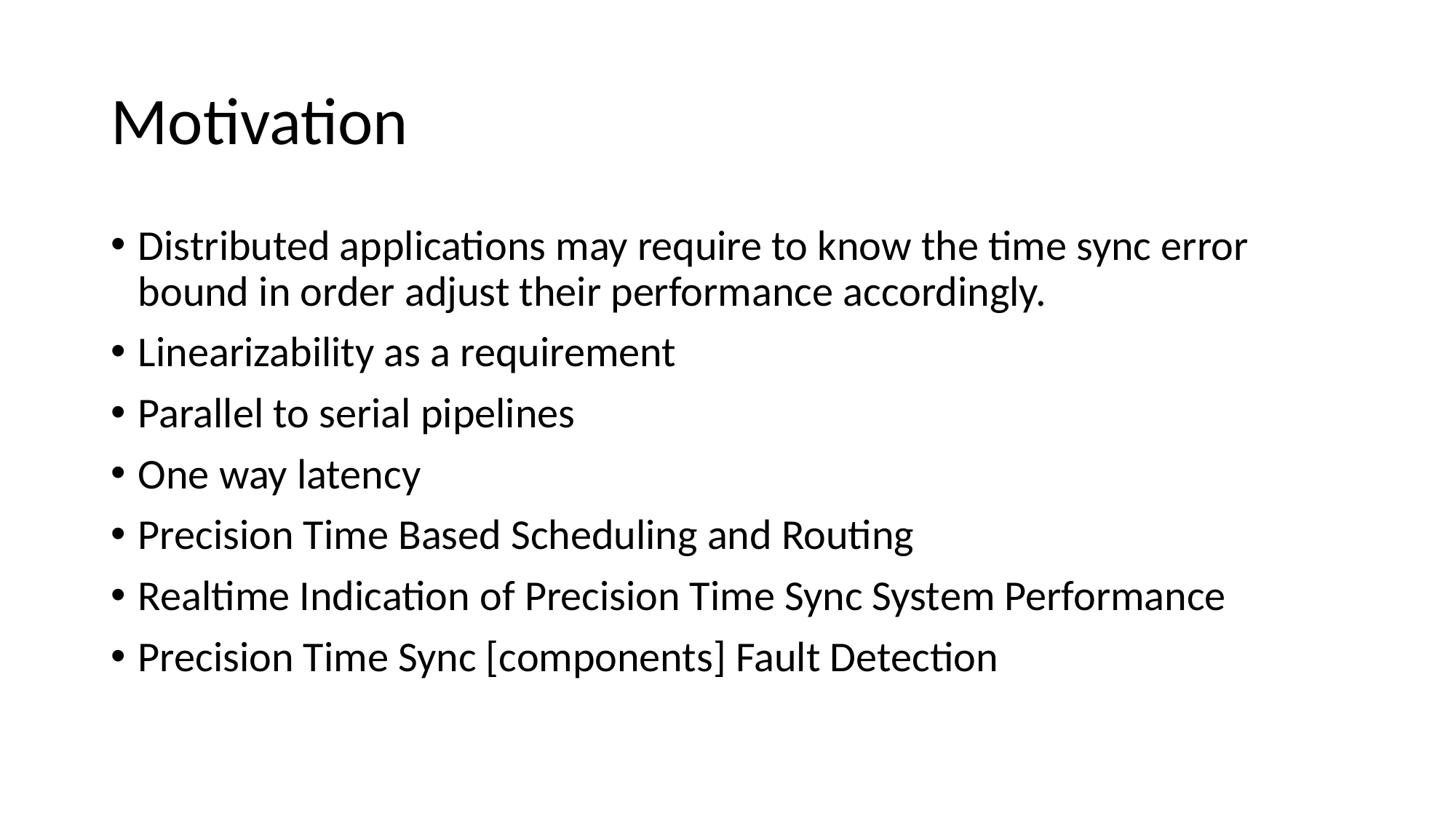

# Motivation
Distributed applications may require to know the time sync error bound in order adjust their performance accordingly.
Linearizability as a requirement
Parallel to serial pipelines
One way latency
Precision Time Based Scheduling and Routing
Realtime Indication of Precision Time Sync System Performance
Precision Time Sync [components] Fault Detection